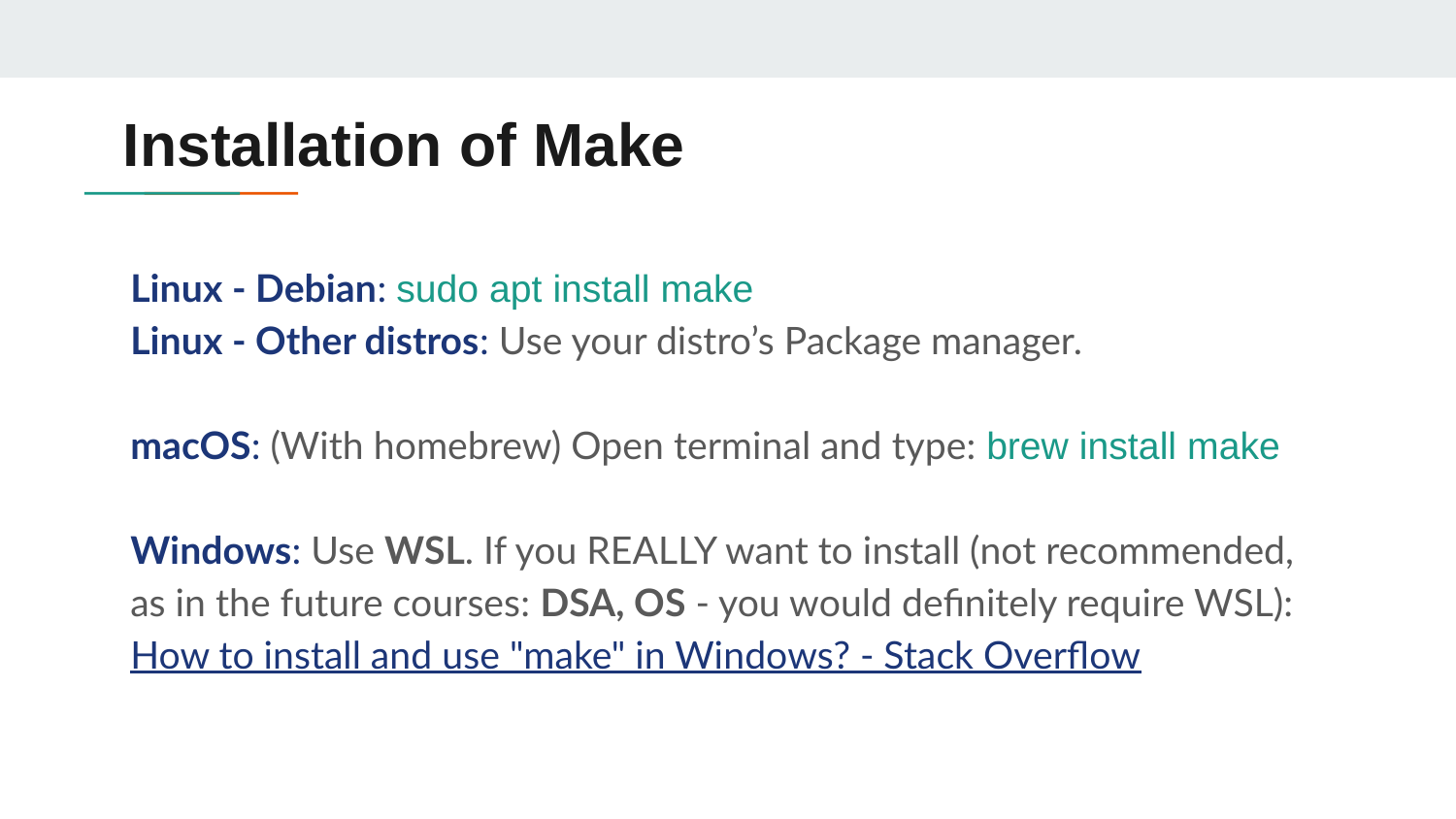

# Installation of Make
Linux - Debian: sudo apt install make
Linux - Other distros: Use your distro’s Package manager.

macOS: (With homebrew) Open terminal and type: brew install make

Windows: Use WSL. If you REALLY want to install (not recommended, as in the future courses: DSA, OS - you would definitely require WSL):
How to install and use "make" in Windows? - Stack Overflow